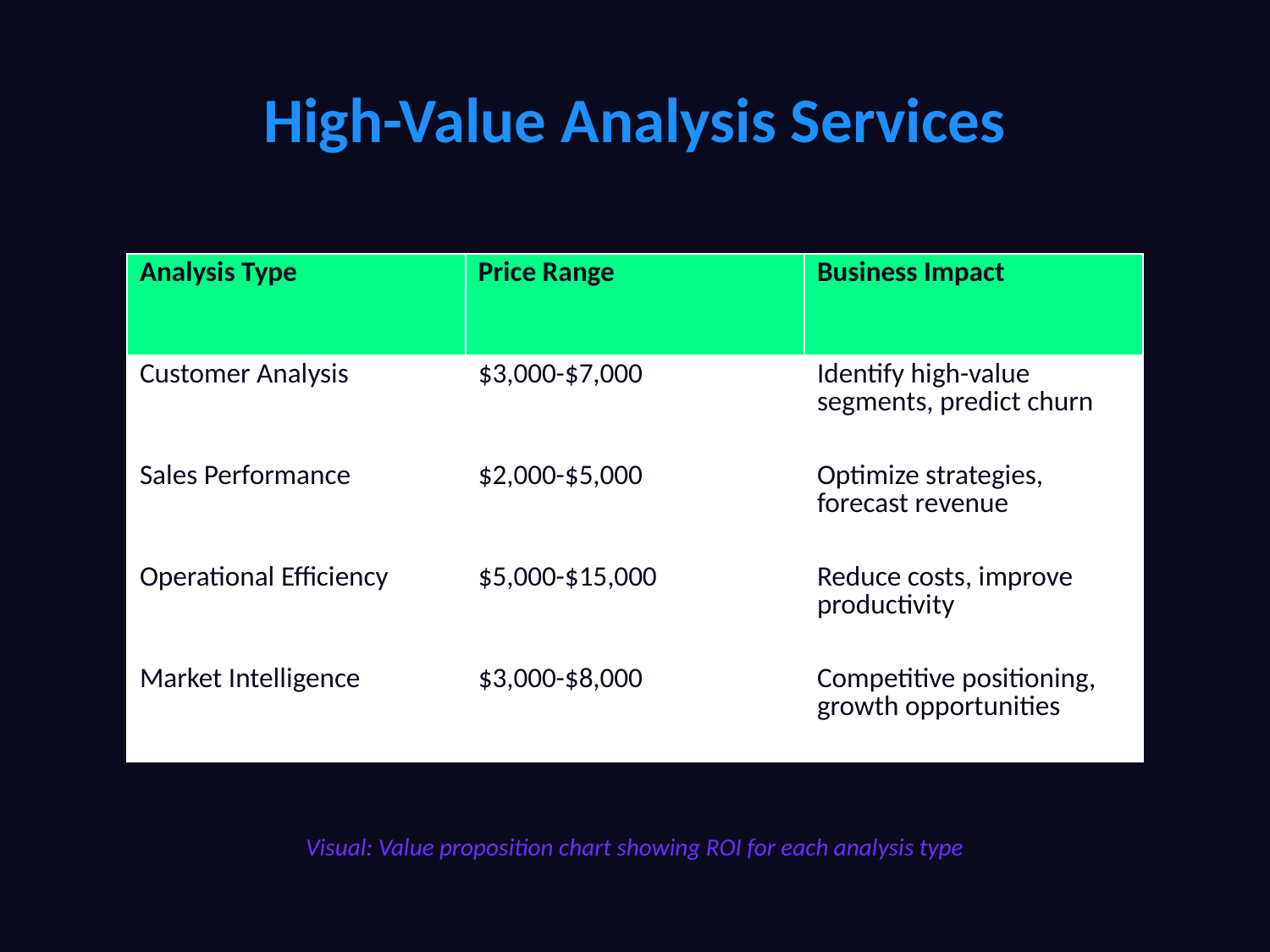

# High-Value Analysis Services
| Analysis Type | Price Range | Business Impact |
| --- | --- | --- |
| Customer Analysis | $3,000-$7,000 | Identify high-value segments, predict churn |
| Sales Performance | $2,000-$5,000 | Optimize strategies, forecast revenue |
| Operational Efficiency | $5,000-$15,000 | Reduce costs, improve productivity |
| Market Intelligence | $3,000-$8,000 | Competitive positioning, growth opportunities |
Visual: Value proposition chart showing ROI for each analysis type